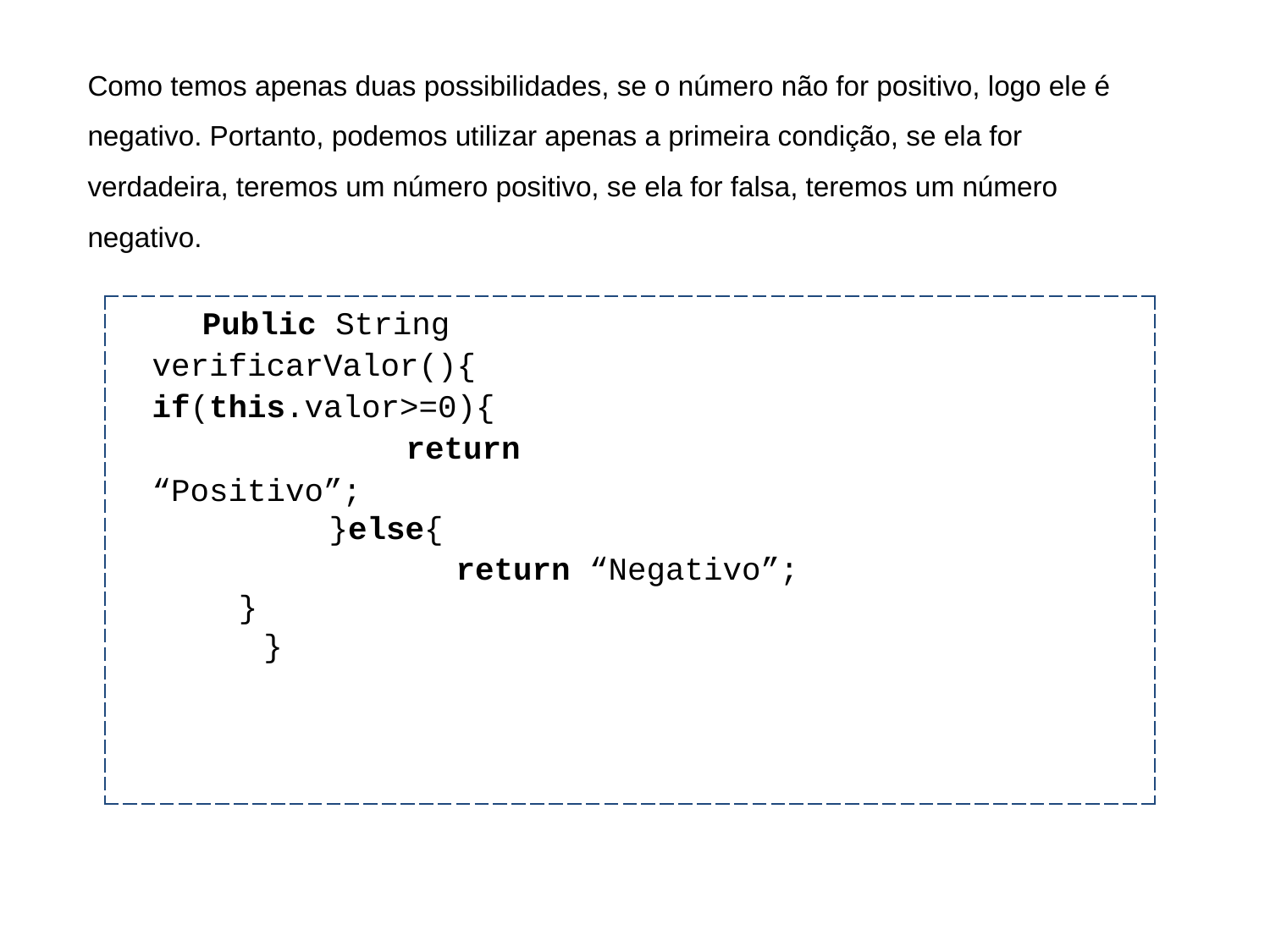

Como temos apenas duas possibilidades, se o número não for positivo, logo ele é negativo. Portanto, podemos utilizar apenas a primeira condição, se ela for verdadeira, teremos um número positivo, se ela for falsa, teremos um número negativo.
| Public String verificarValor(){ if(this.valor>=0){ return “Positivo”; }else{ return “Negativo”; } } |
| --- |